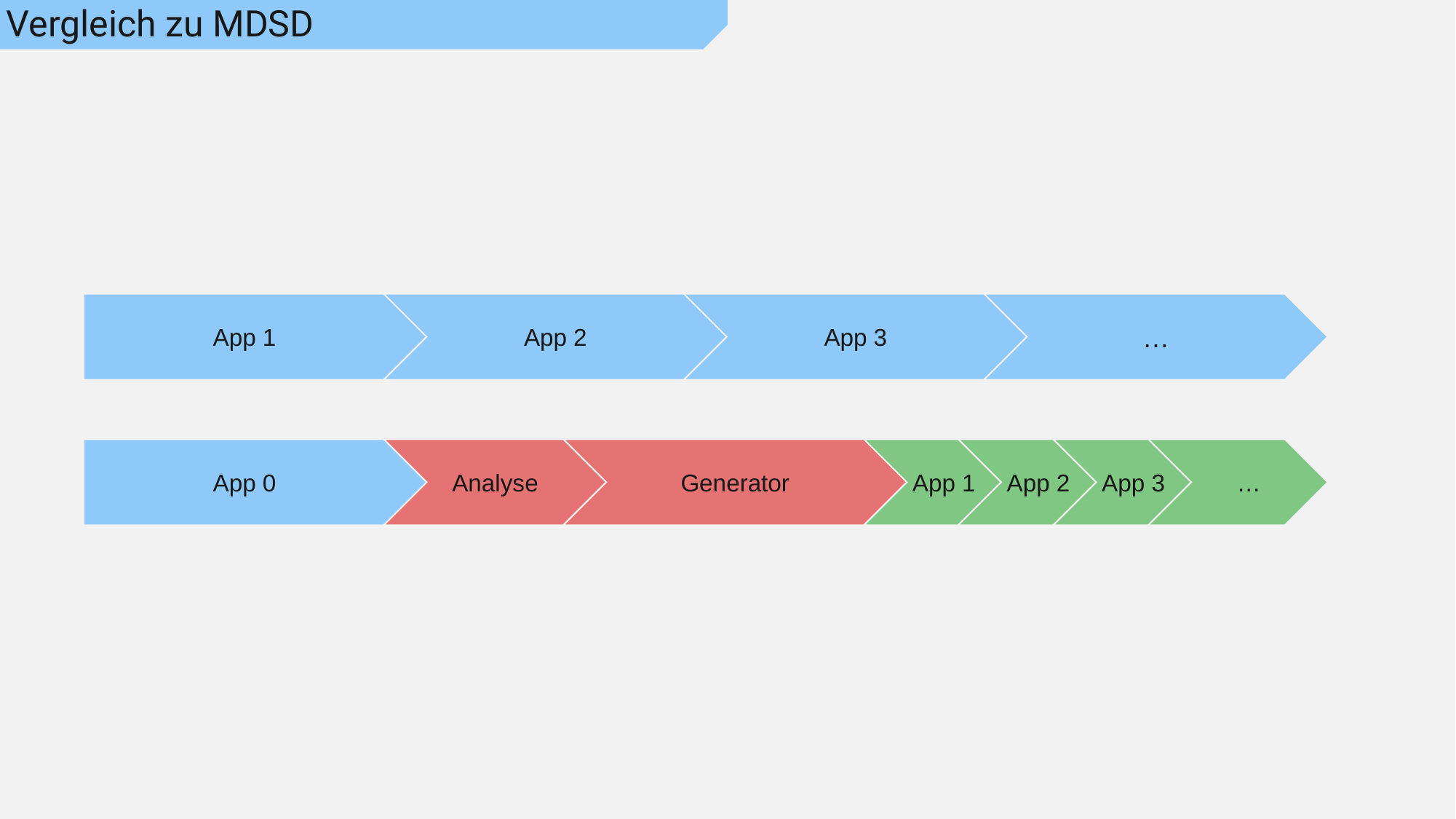

# Vergleich zu MDSD
App 1
App 2
App 3
…
App 0
Analyse
Generator
App 1
App 2
App 3
…